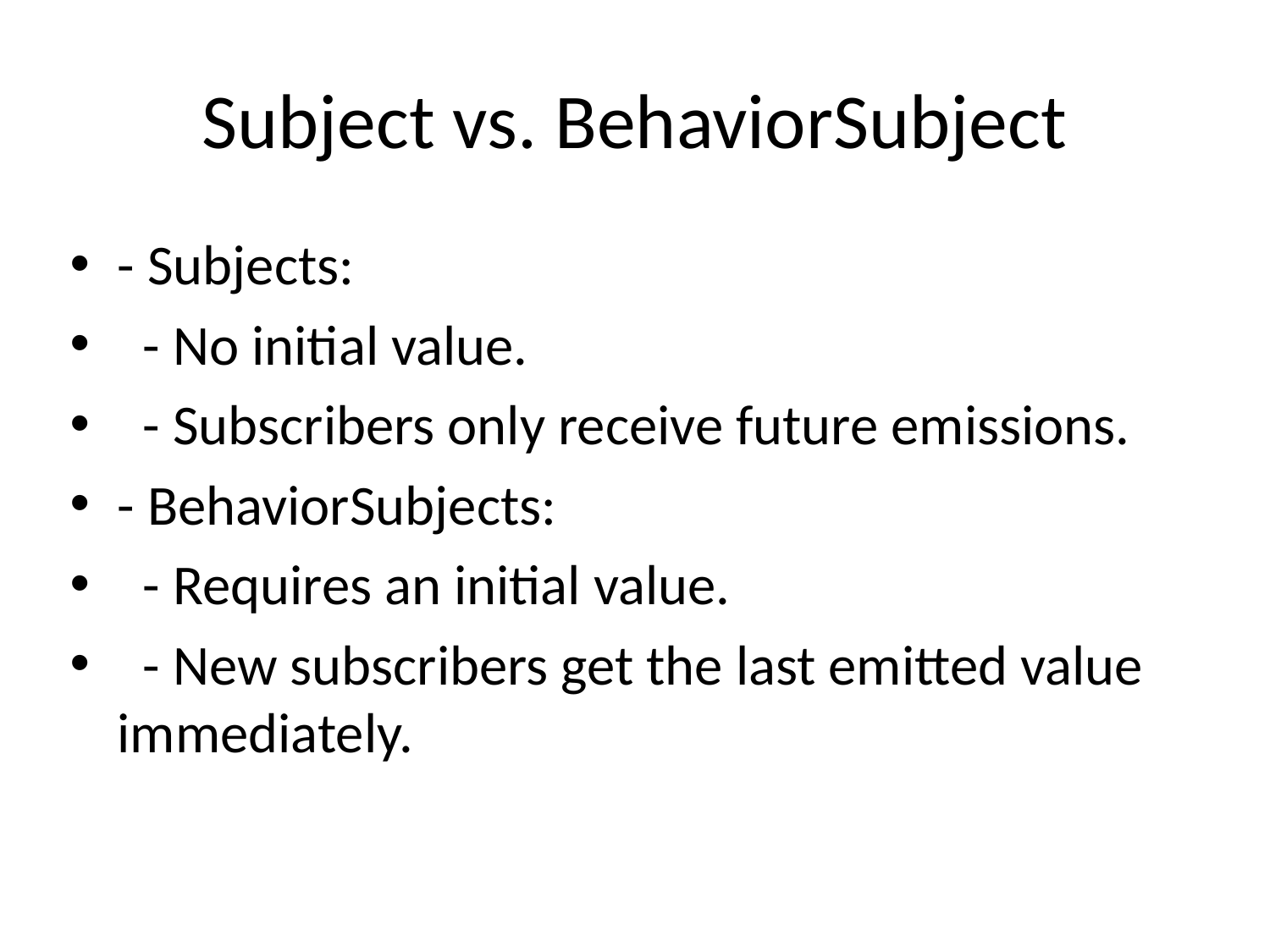

# Subject vs. BehaviorSubject
- Subjects:
  - No initial value.
  - Subscribers only receive future emissions.
- BehaviorSubjects:
  - Requires an initial value.
  - New subscribers get the last emitted value immediately.